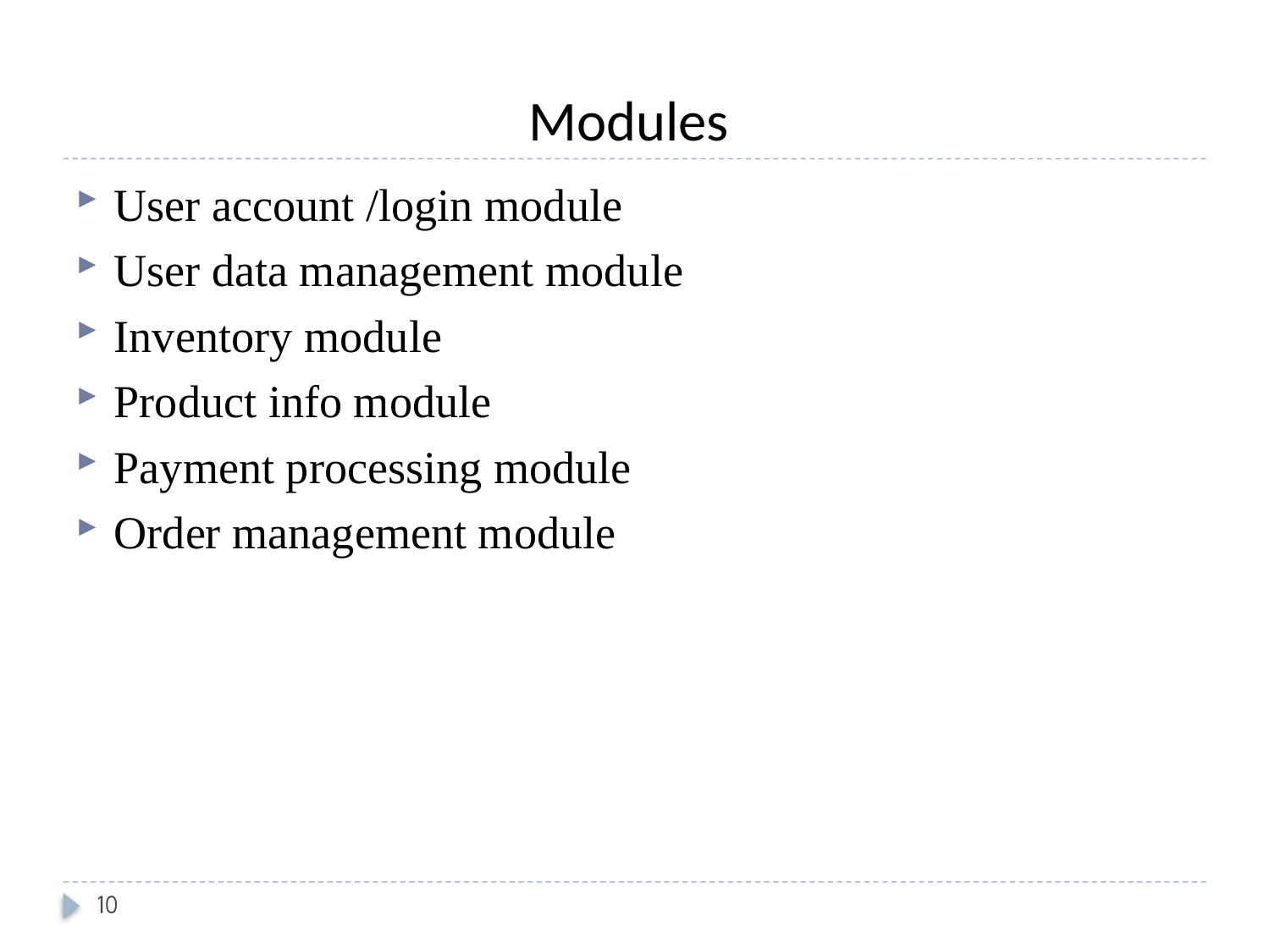

# Modules
User account /login module
User data management module
Inventory module
Product info module
Payment processing module
Order management module

10